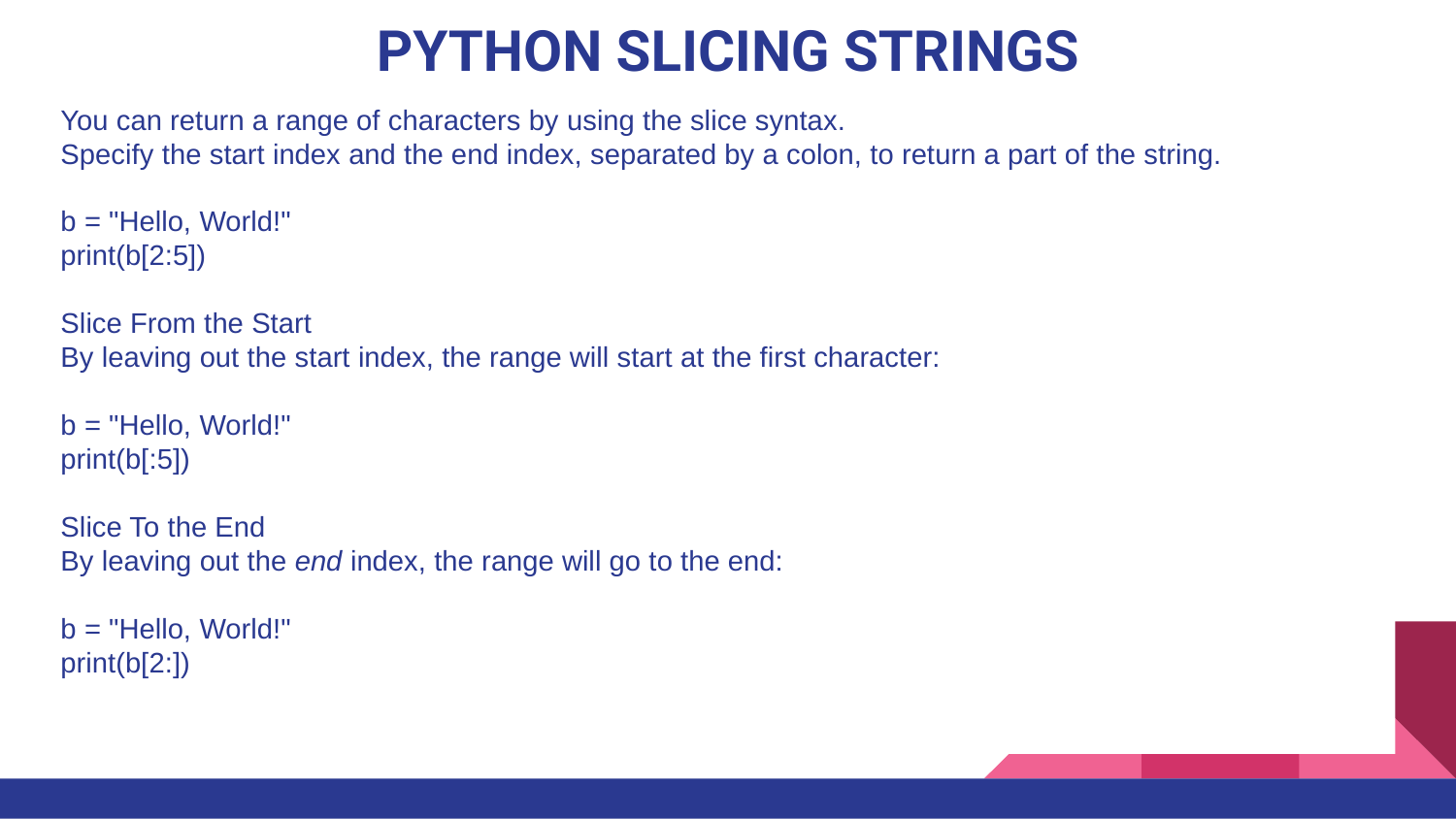

# PYTHON SLICING STRINGS
You can return a range of characters by using the slice syntax.
Specify the start index and the end index, separated by a colon, to return a part of the string.

b = "Hello, World!"
print(b[2:5])

Slice From the Start
By leaving out the start index, the range will start at the first character:

b = "Hello, World!"
print(b[:5])

Slice To the End
By leaving out the end index, the range will go to the end:

b = "Hello, World!"
print(b[2:])